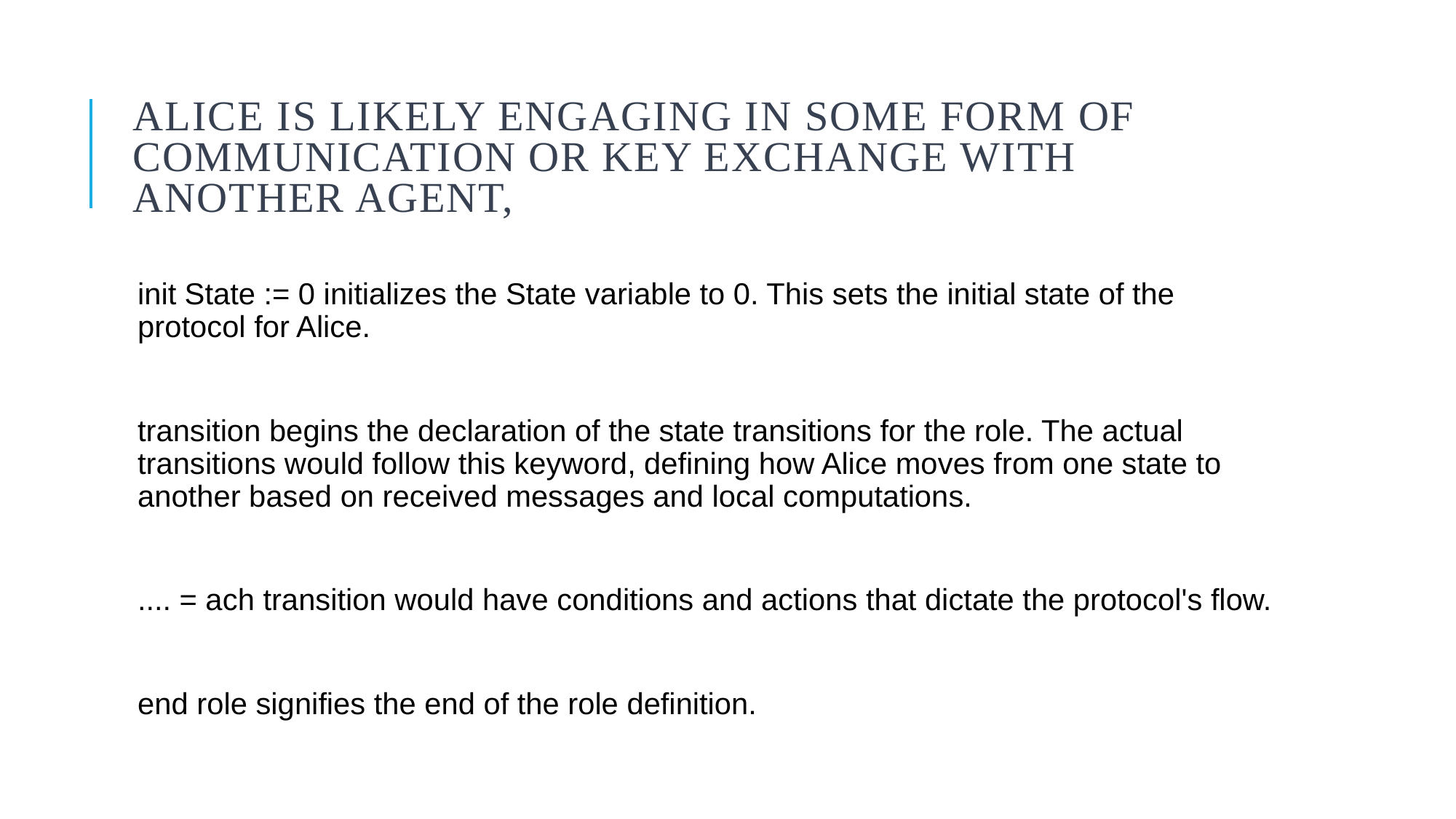

# Alice is likely engaging in some form of communication or key exchange with another agent,
init State := 0 initializes the State variable to 0. This sets the initial state of the protocol for Alice.

transition begins the declaration of the state transitions for the role. The actual transitions would follow this keyword, defining how Alice moves from one state to another based on received messages and local computations.

.... = ach transition would have conditions and actions that dictate the protocol's flow.

end role signifies the end of the role definition.